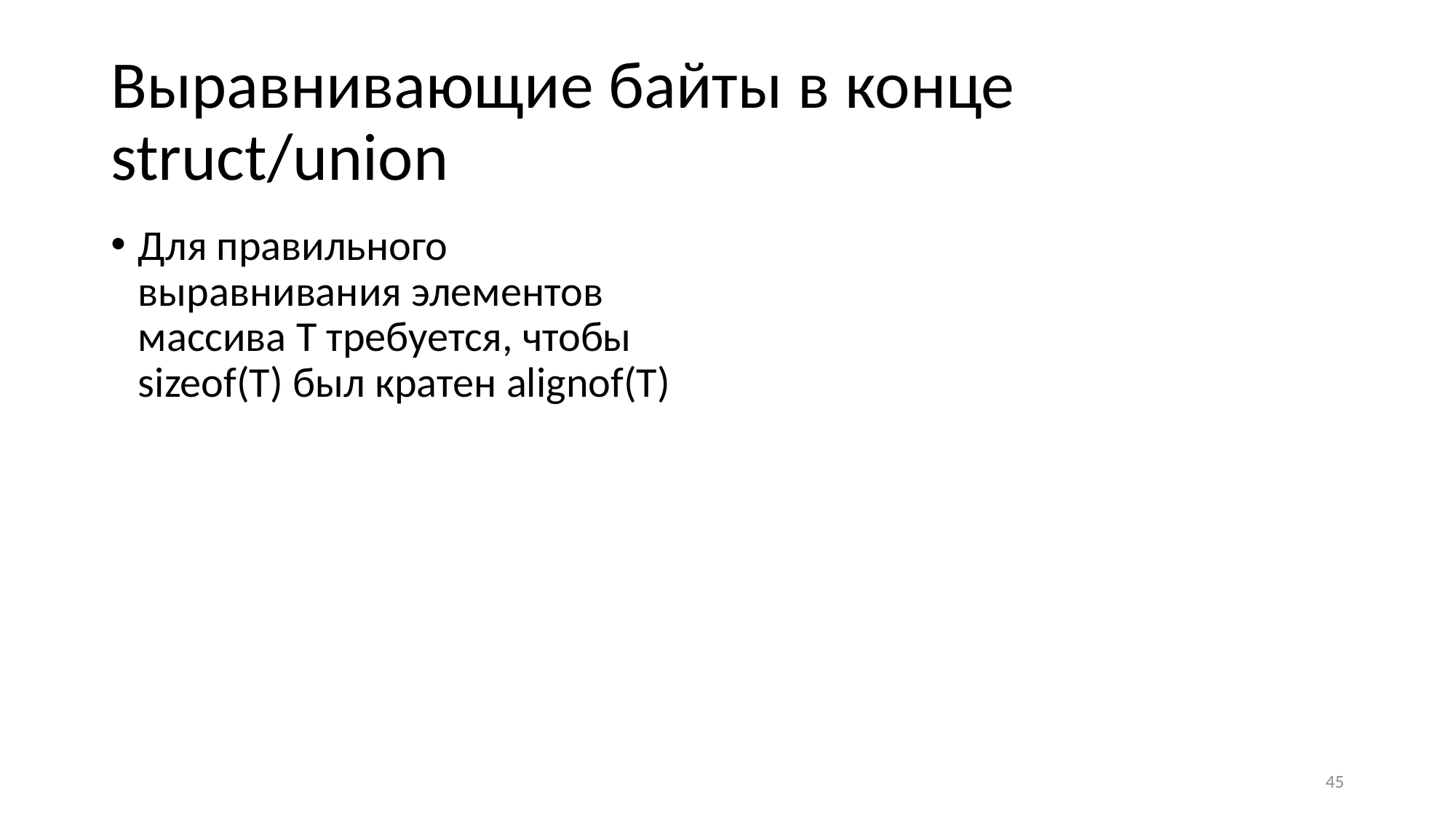

# Выравнивающие байты в конце struct/union

Для правильного выравнивания элементов массива T требуется, чтобы sizeof(T) был кратен alignof(T)

Поэтому компилятор может добавлять выравнивающие байты в конце структур и объединений
см. пример про кратность
struct XY {
    double X;
    char Y;
};
// В зависимости от
// alignof(double),
// sizeof(struct XY) == 16
// или 12
45